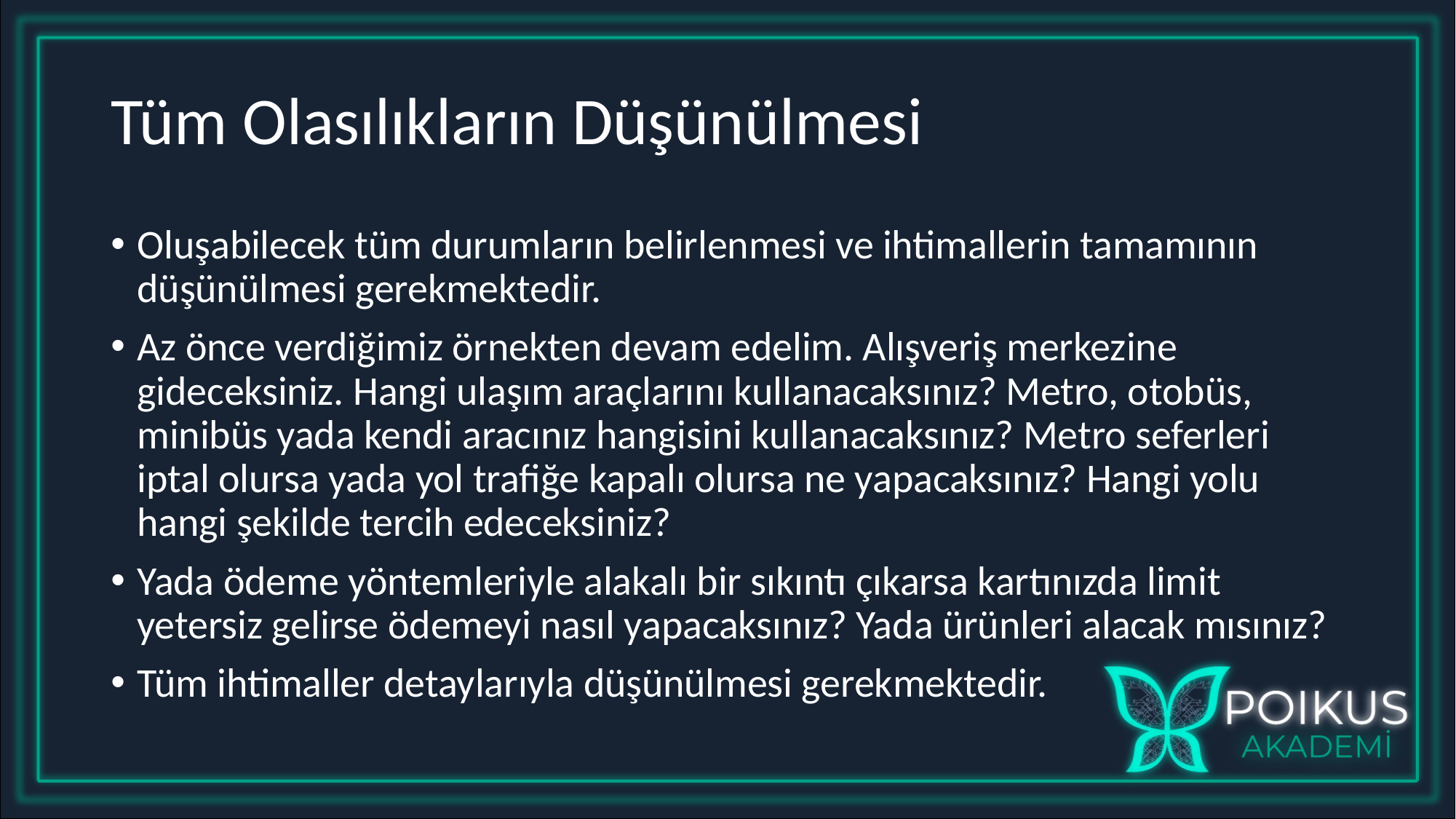

# Tüm Olasılıkların Düşünülmesi
Oluşabilecek tüm durumların belirlenmesi ve ihtimallerin tamamının düşünülmesi gerekmektedir.
Az önce verdiğimiz örnekten devam edelim. Alışveriş merkezine gideceksiniz. Hangi ulaşım araçlarını kullanacaksınız? Metro, otobüs, minibüs yada kendi aracınız hangisini kullanacaksınız? Metro seferleri iptal olursa yada yol trafiğe kapalı olursa ne yapacaksınız? Hangi yolu hangi şekilde tercih edeceksiniz?
Yada ödeme yöntemleriyle alakalı bir sıkıntı çıkarsa kartınızda limit yetersiz gelirse ödemeyi nasıl yapacaksınız? Yada ürünleri alacak mısınız?
Tüm ihtimaller detaylarıyla düşünülmesi gerekmektedir.